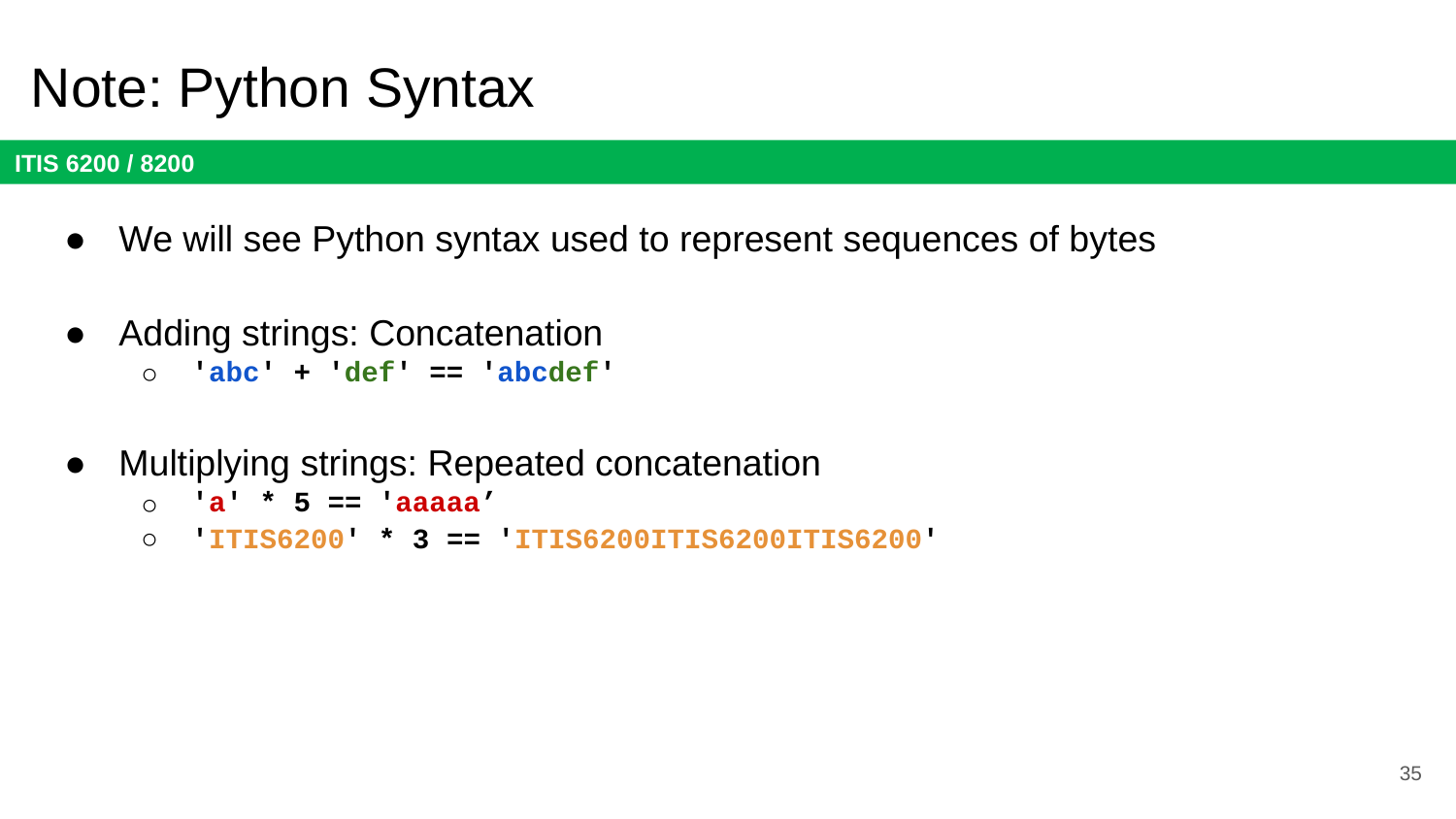

# Note: Python Syntax
We will see Python syntax used to represent sequences of bytes

Adding strings: Concatenation
'abc' + 'def' == 'abcdef'

Multiplying strings: Repeated concatenation
'a' * 5 == 'aaaaa’
'ITIS6200' * 3 == 'ITIS6200ITIS6200ITIS6200'
35